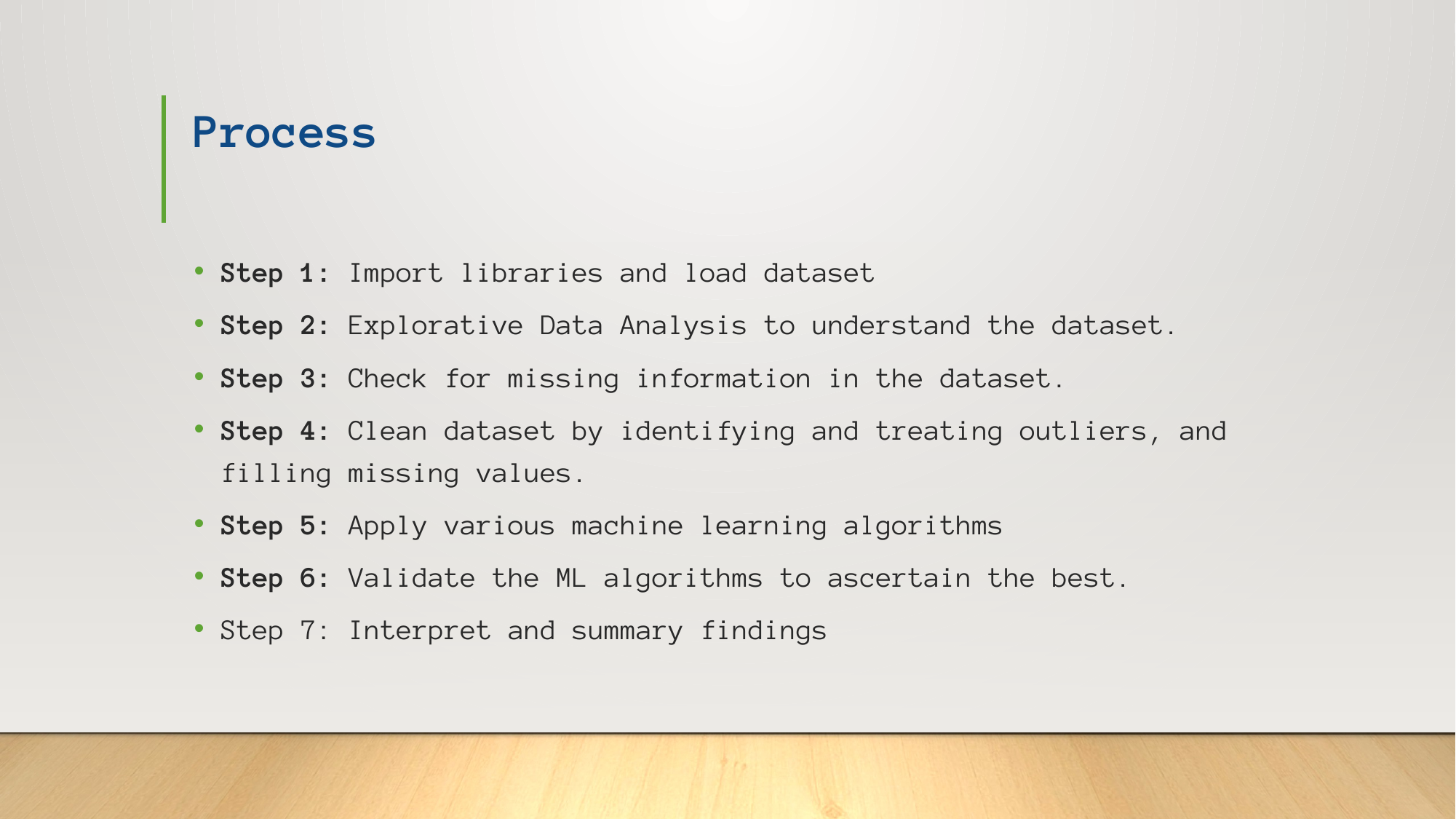

# Process
Step 1: Import libraries and load dataset
Step 2: Explorative Data Analysis to understand the dataset.
Step 3: Check for missing information in the dataset.
Step 4: Clean dataset by identifying and treating outliers, and filling missing values.
Step 5: Apply various machine learning algorithms
Step 6: Validate the ML algorithms to ascertain the best.
Step 7: Interpret and summary findings